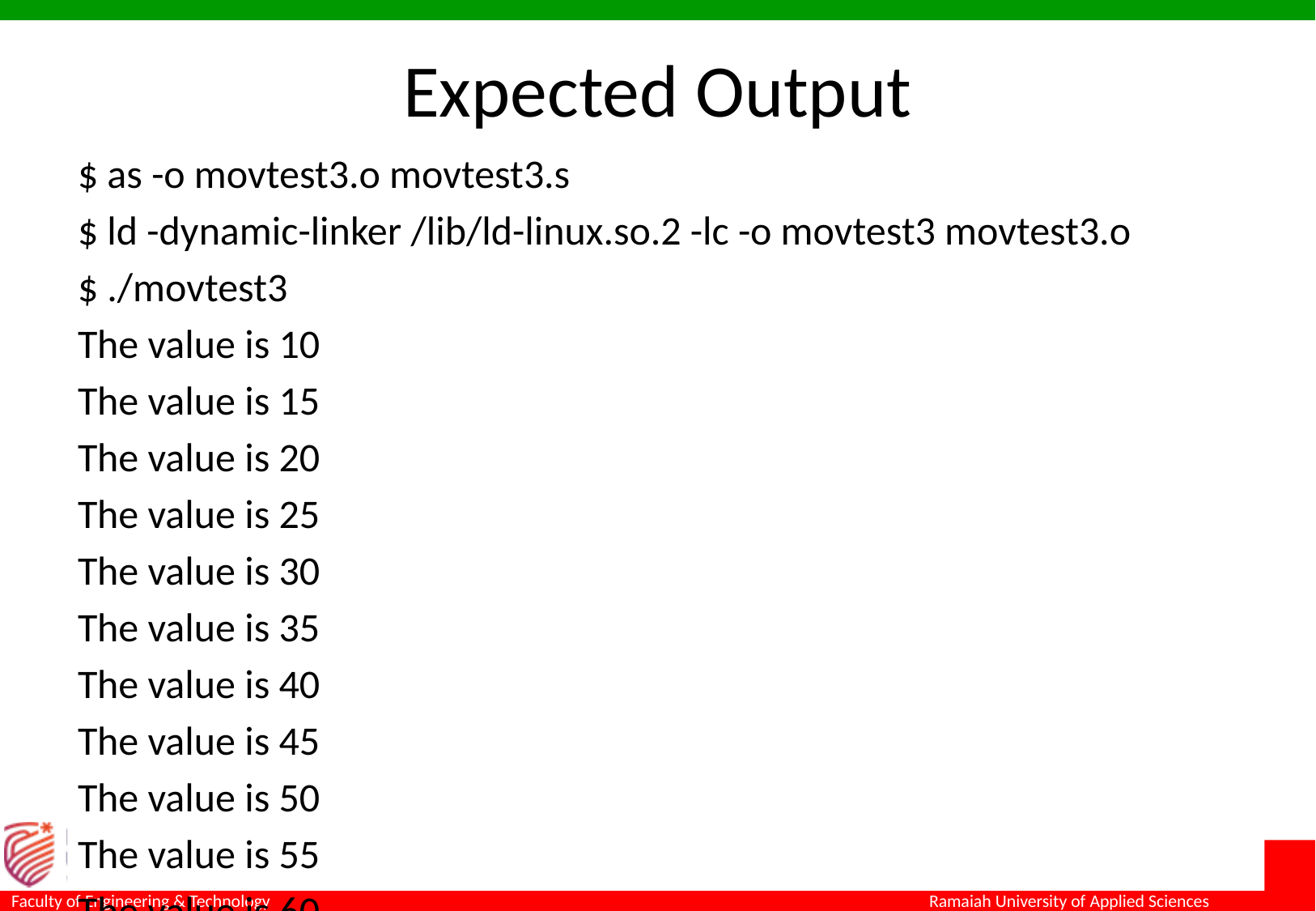

# Expected Output
$ as -o movtest3.o movtest3.s
$ ld -dynamic-linker /lib/ld-linux.so.2 -lc -o movtest3 movtest3.o
$ ./movtest3
The value is 10
The value is 15
The value is 20
The value is 25
The value is 30
The value is 35
The value is 40
The value is 45
The value is 50
The value is 55
The value is 60